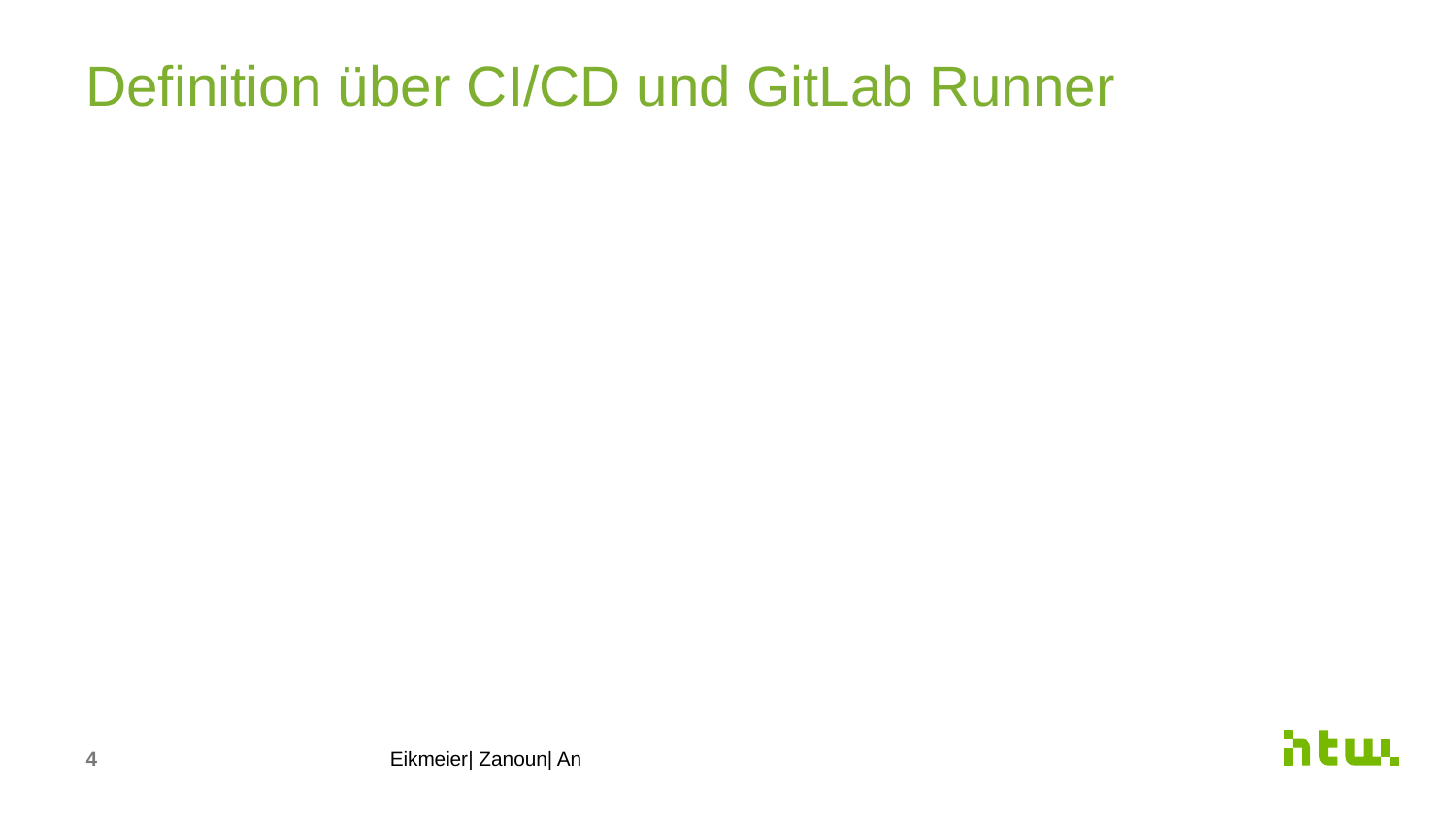

Definition über CI/CD und GitLab Runner
4
Eikmeier| Zanoun| An